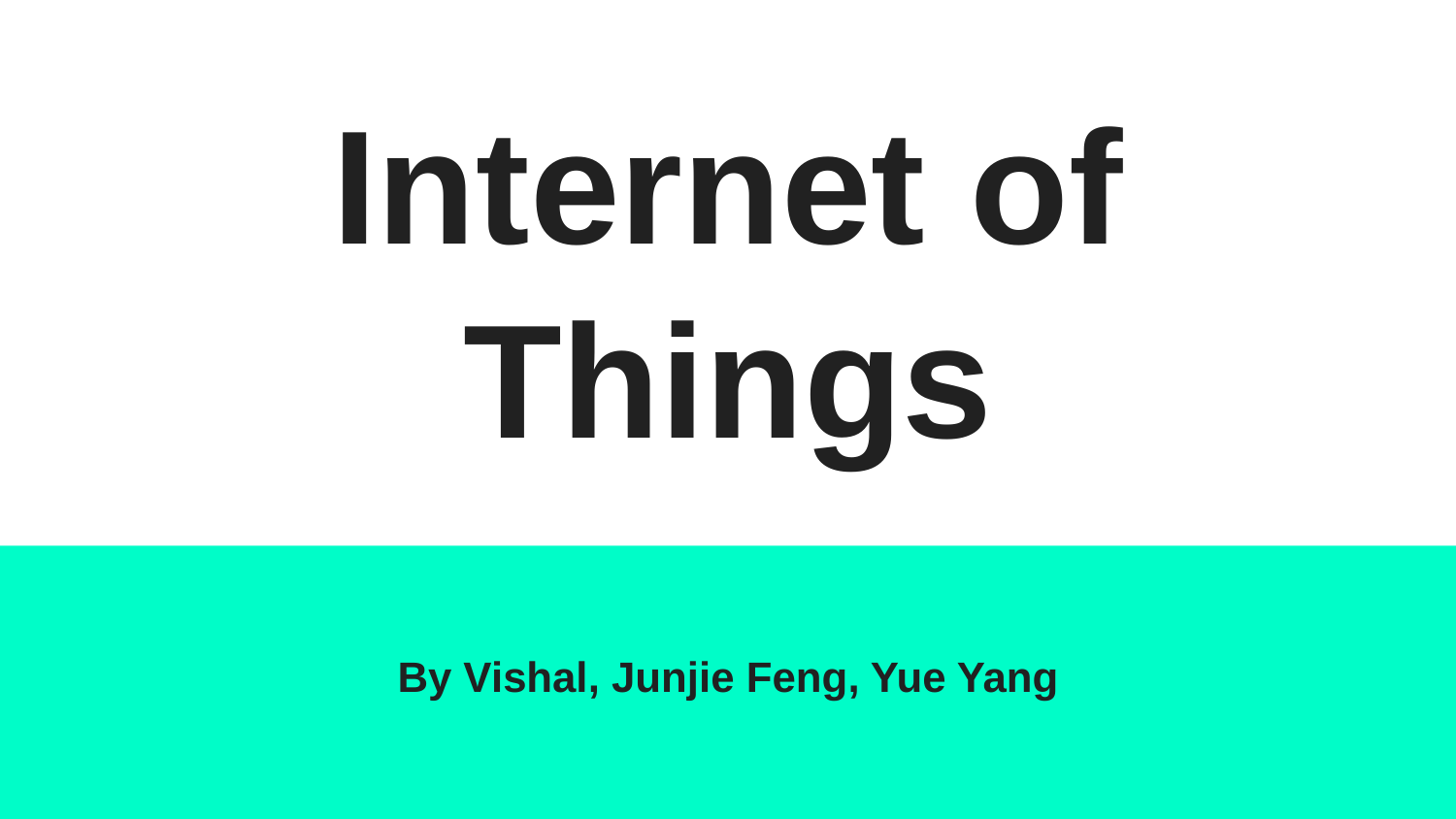

# Internet of Things
By Vishal, Junjie Feng, Yue Yang